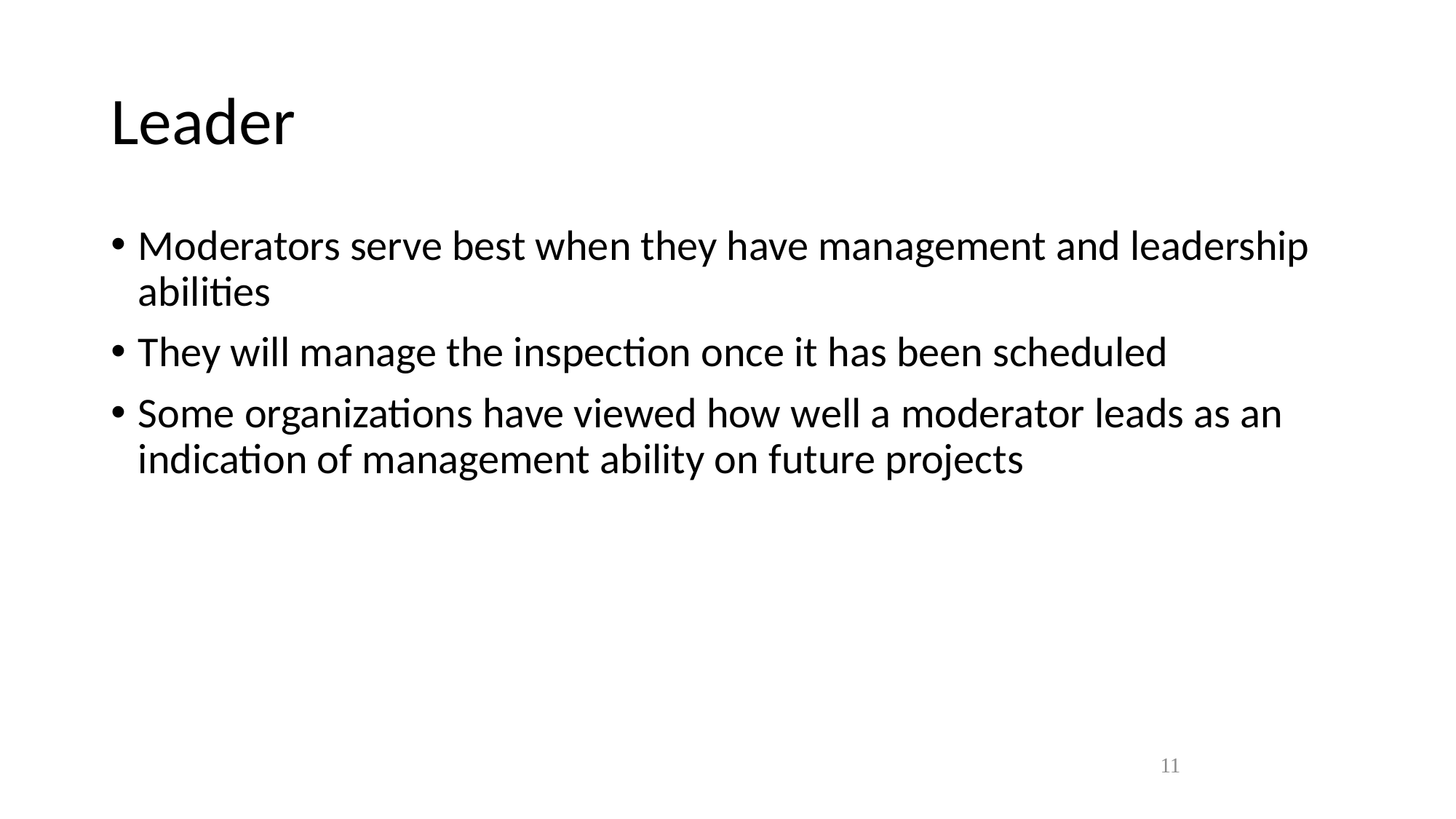

Leader
Moderators serve best when they have management and leadership abilities
They will manage the inspection once it has been scheduled
Some organizations have viewed how well a moderator leads as an indication of management ability on future projects
11